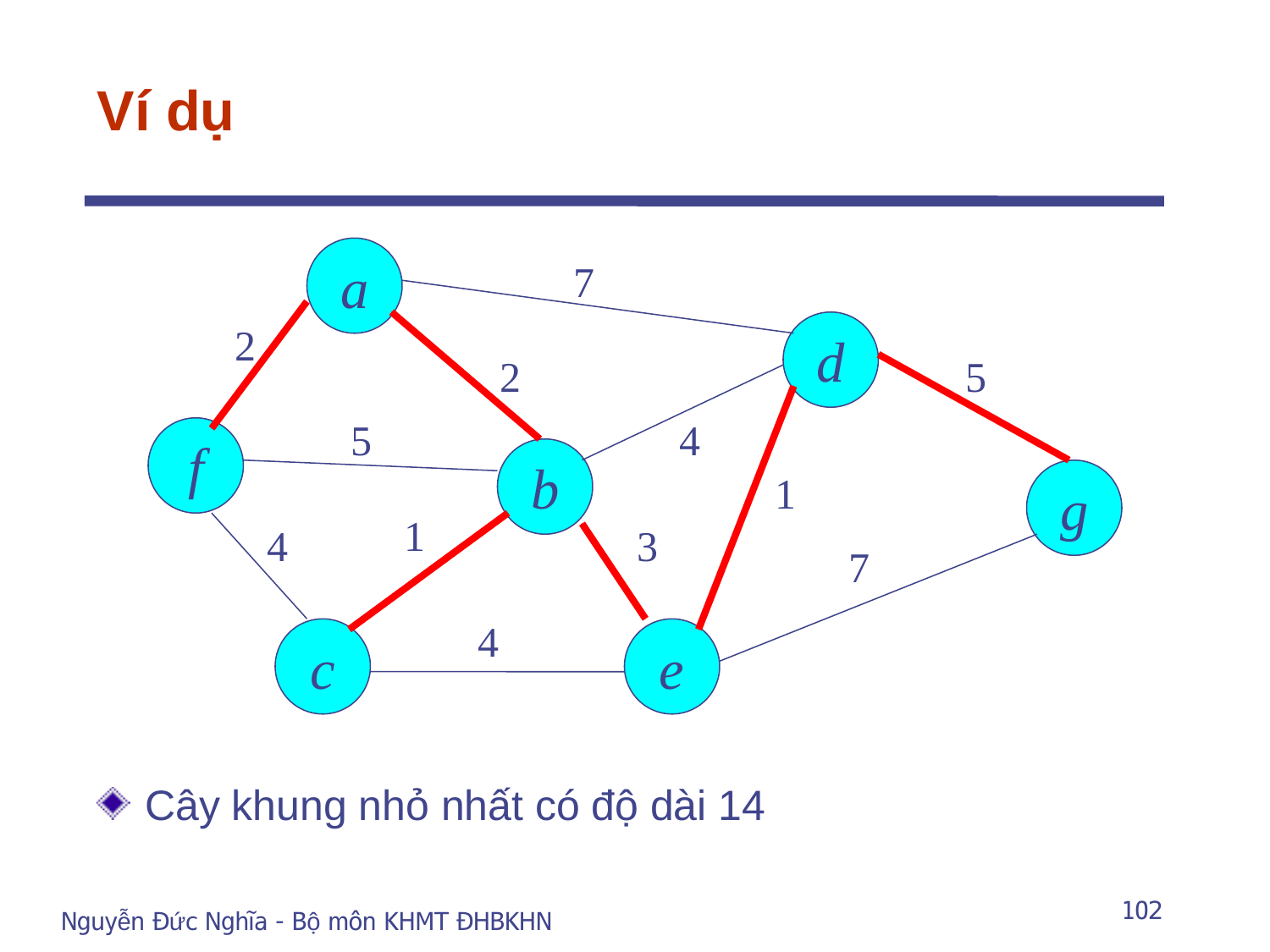

# Ví dụ

Cây khung nhỏ nhất có độ dài 14
a
7

2

d
2
5

5
4
f
b

g
1

4

3

7
4
c
e

1

102
Nguyễn Đức Nghĩa - Bộ môn KHMT ĐHBKHN